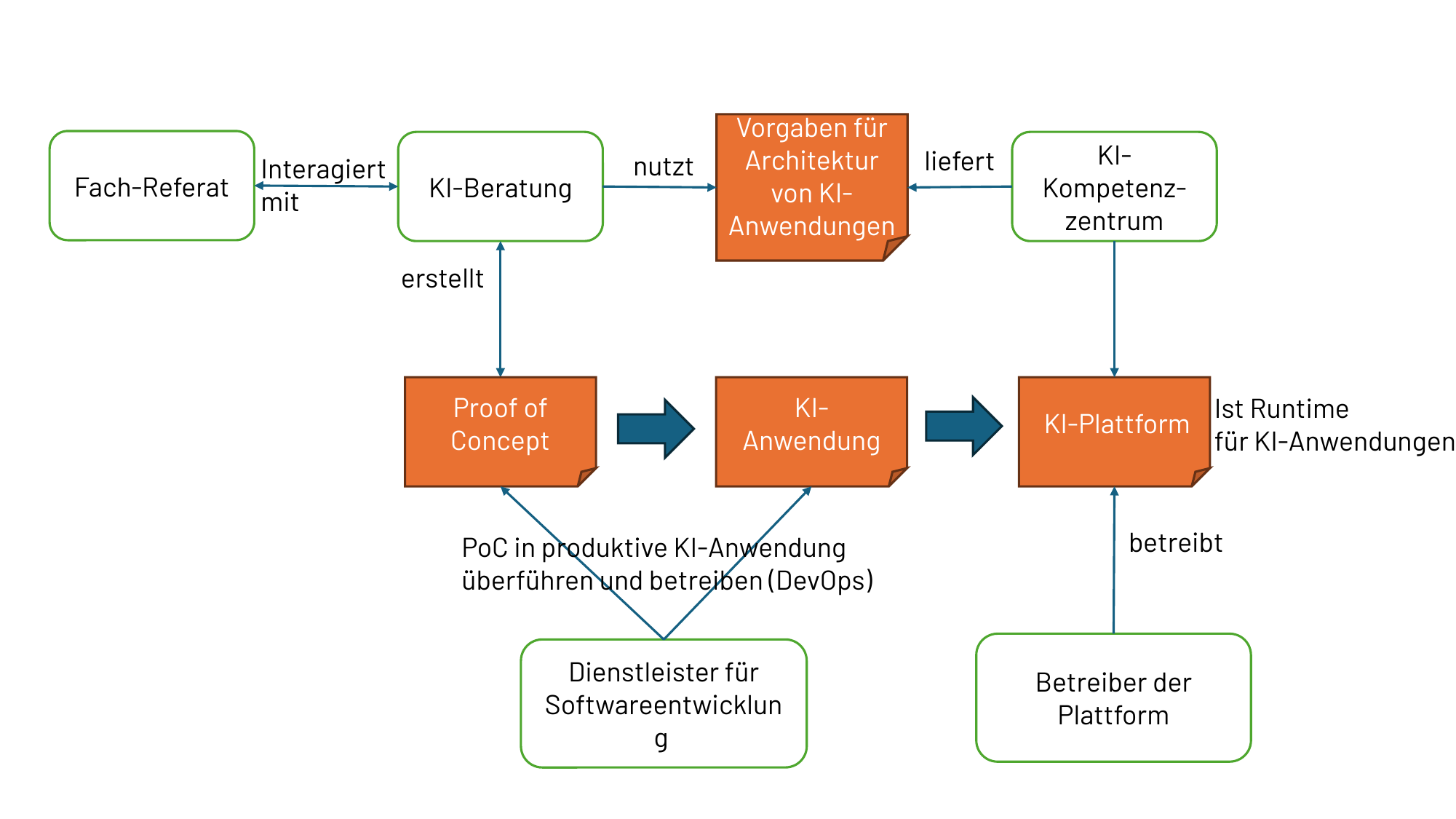

Vorgaben für Architektur von KI-Anwendungen
Fach-Referat
KI-Beratung
KI-Kompetenz-zentrum
liefert
nutzt
Interagiert
mit
erstellt
Proof of Concept
KI-Anwendung
 KI-Plattform
Ist Runtime
für KI-Anwendungen

betreibt
PoC in produktive KI-Anwendung
überführen und betreiben (DevOps)
Betreiber der Plattform
Dienstleister für Softwareentwicklung